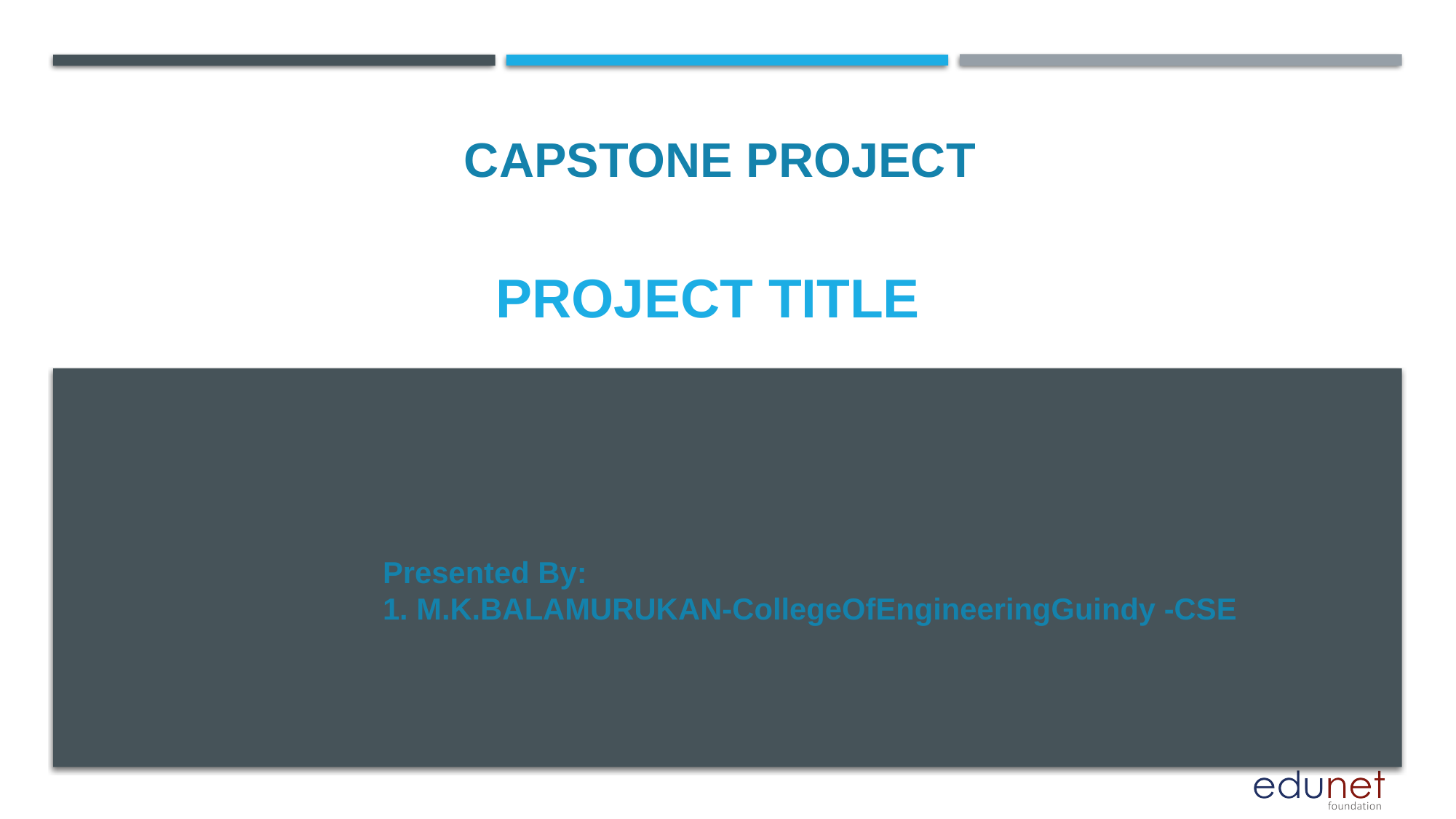

CAPSTONE PROJECT
PROJECT TITLE
Presented By:
1. M.K.BALAMURUKAN-CollegeOfEngineeringGuindy -CSE